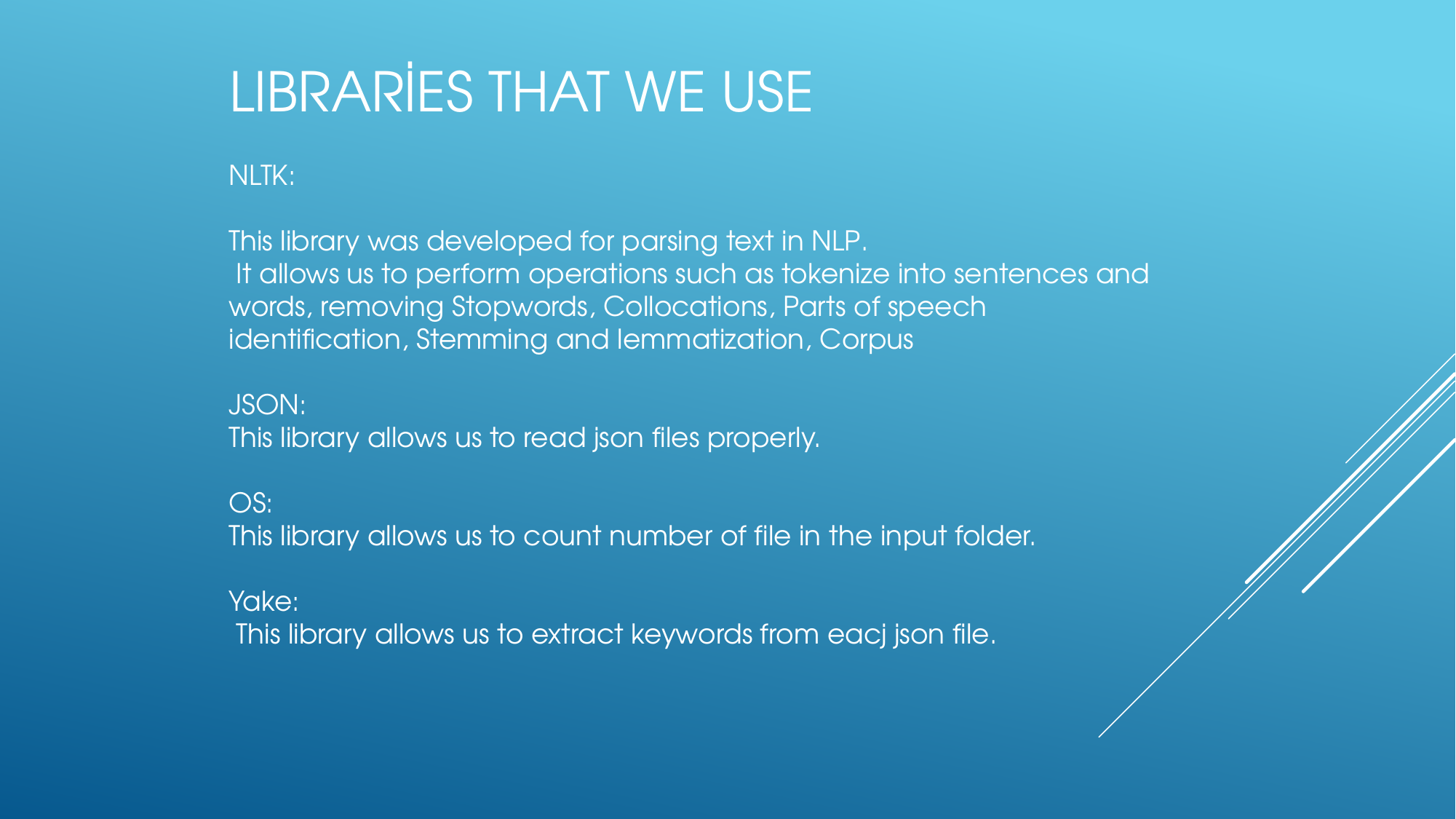

# Lıbraries that we use
NLTK:

This library was developed for parsing text in NLP.
 It allows us to perform operations such as tokenize into sentences and words, removing Stopwords, Collocations, Parts of speech identification, Stemming and lemmatization, Corpus

JSON:
This library allows us to read json files properly.

OS:
This library allows us to count number of file in the input folder.
Yake:
 This library allows us to extract keywords from eacj json file.